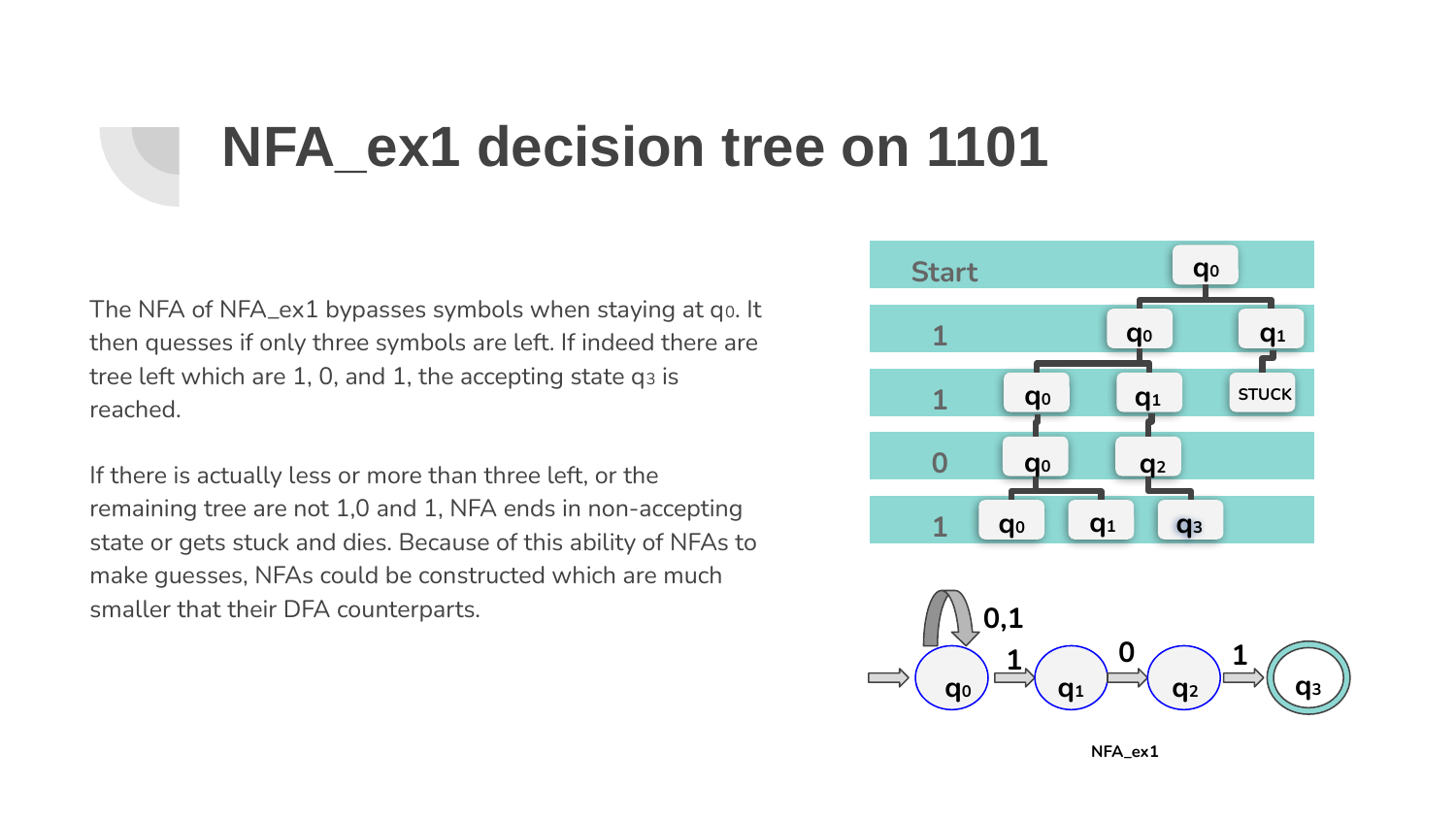

# NFA_ex1 decision tree on 1101
q0
Start

The NFA of NFA_ex1 bypasses symbols when staying at q0. It then quesses if only three symbols are left. If indeed there are tree left which are 1, 0, and 1, the accepting state q3 is reached.
If there is actually less or more than three left, or the remaining tree are not 1,0 and 1, NFA ends in non-accepting state or gets stuck and dies. Because of this ability of NFAs to make guesses, NFAs could be constructed which are much smaller that their DFA counterparts.

q0
q1

1

q0
q1

1
STUCK

q0
q2

0

q1
q3
q0

1

0,1

0
1
1

q3
q0
q2
q1

NFA_ex1